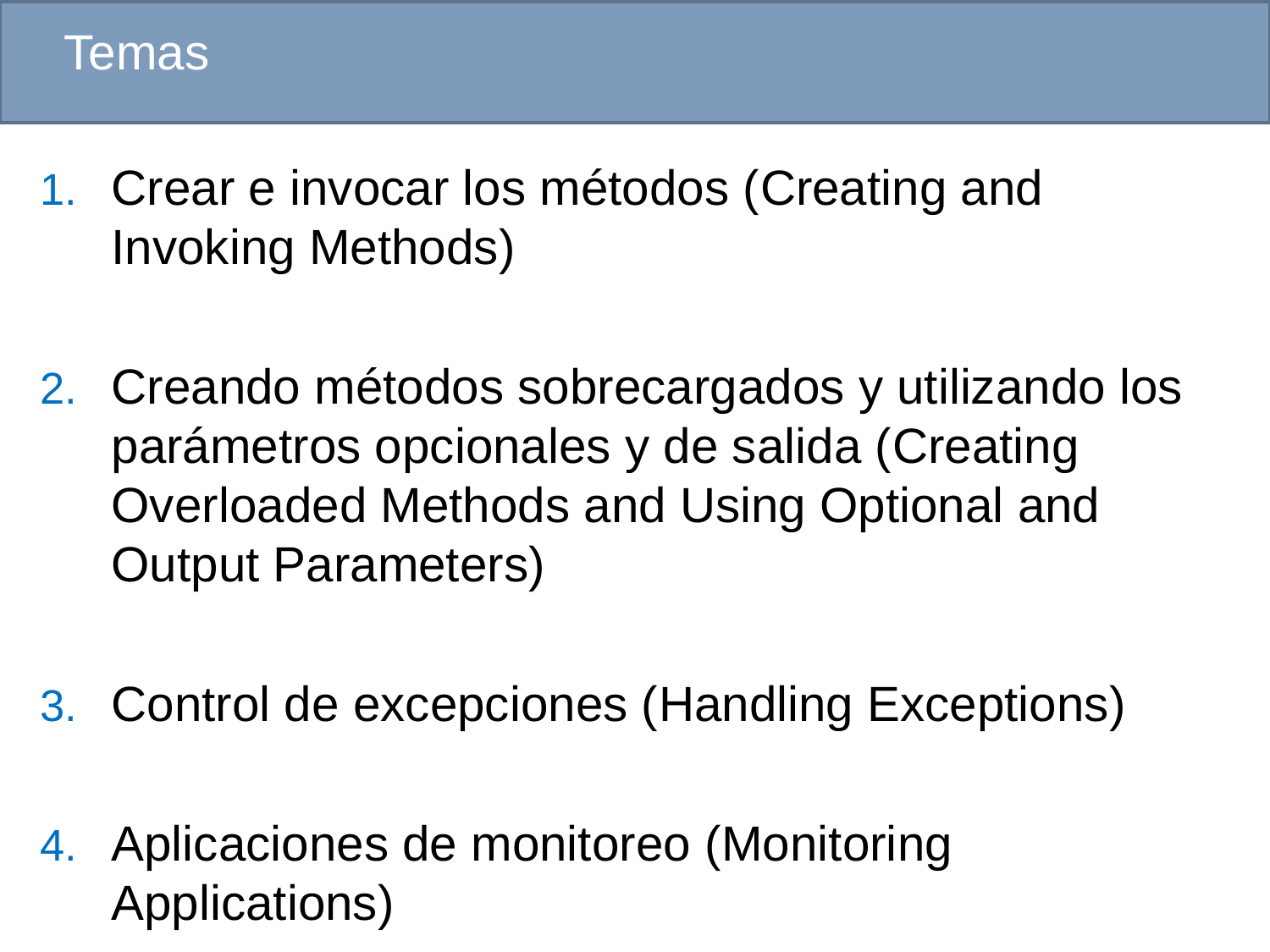

# Temas
Crear e invocar los métodos (Creating and Invoking Methods)

Creando métodos sobrecargados y utilizando los parámetros opcionales y de salida (Creating Overloaded Methods and Using Optional and Output Parameters)

Control de excepciones (Handling Exceptions)

Aplicaciones de monitoreo (Monitoring Applications)